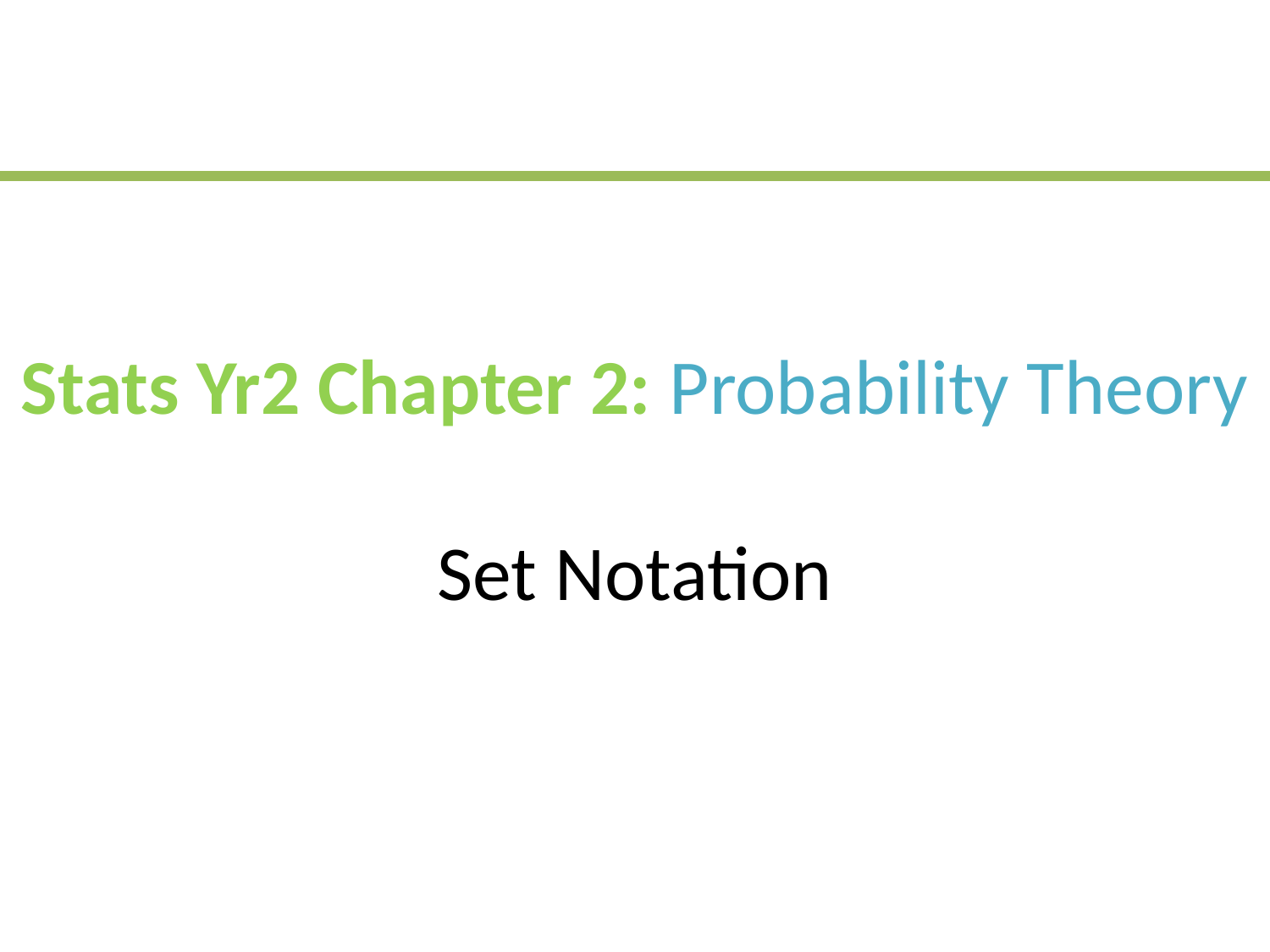

# Stats Yr2 Chapter 2: Probability Theory Set Notation